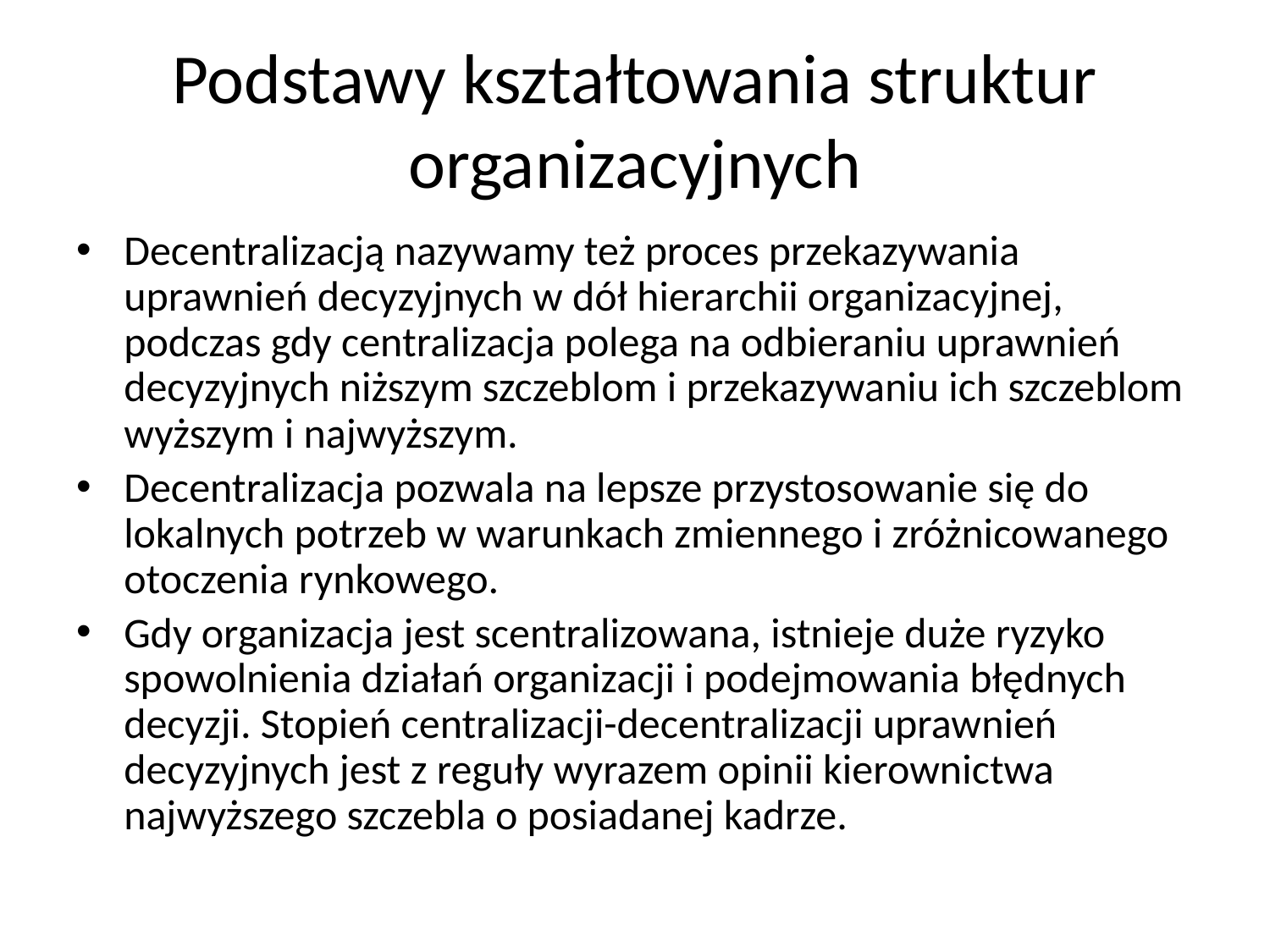

# Podstawy kształtowania struktur organizacyjnych
Decentralizacją nazywamy też proces przekazywania uprawnień decyzyjnych w dół hierarchii organizacyjnej, podczas gdy centralizacja polega na odbieraniu uprawnień decyzyjnych niższym szczeblom i przekazywaniu ich szczeblom wyższym i najwyższym.
Decentralizacja pozwala na lepsze przystosowanie się do lokalnych potrzeb w warunkach zmiennego i zróżnicowanego otoczenia rynkowego.
Gdy organizacja jest scentralizowana, istnieje duże ryzyko spowolnienia działań organizacji i podejmowania błędnych decyzji. Stopień centralizacji-decentralizacji uprawnień decyzyjnych jest z reguły wyrazem opinii kierownictwa najwyższego szczebla o posiadanej kadrze.